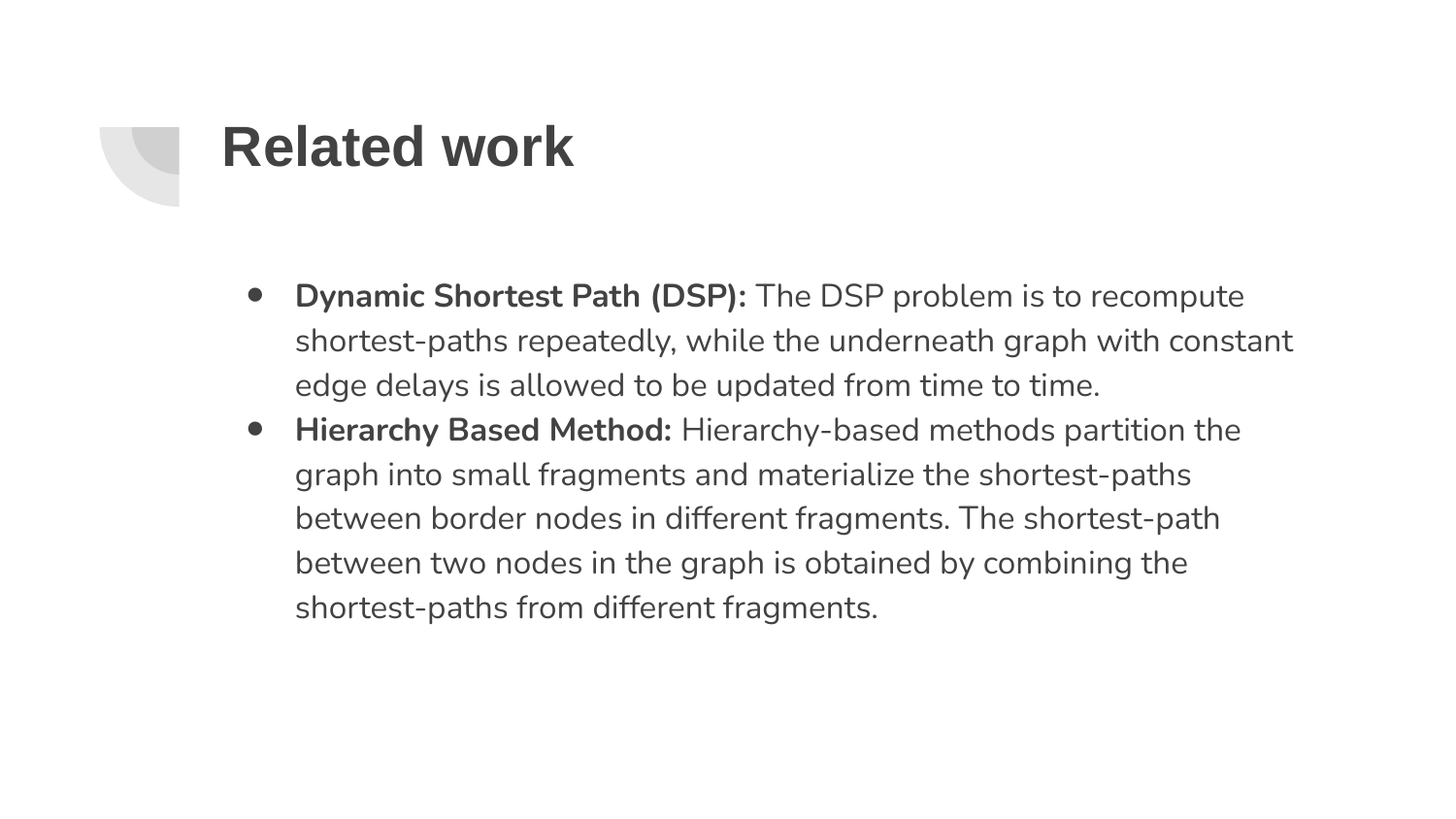

# Related work
Dynamic Shortest Path (DSP): The DSP problem is to recompute shortest-paths repeatedly, while the underneath graph with constant edge delays is allowed to be updated from time to time.
Hierarchy Based Method: Hierarchy-based methods partition the graph into small fragments and materialize the shortest-paths between border nodes in different fragments. The shortest-path between two nodes in the graph is obtained by combining the shortest-paths from different fragments.